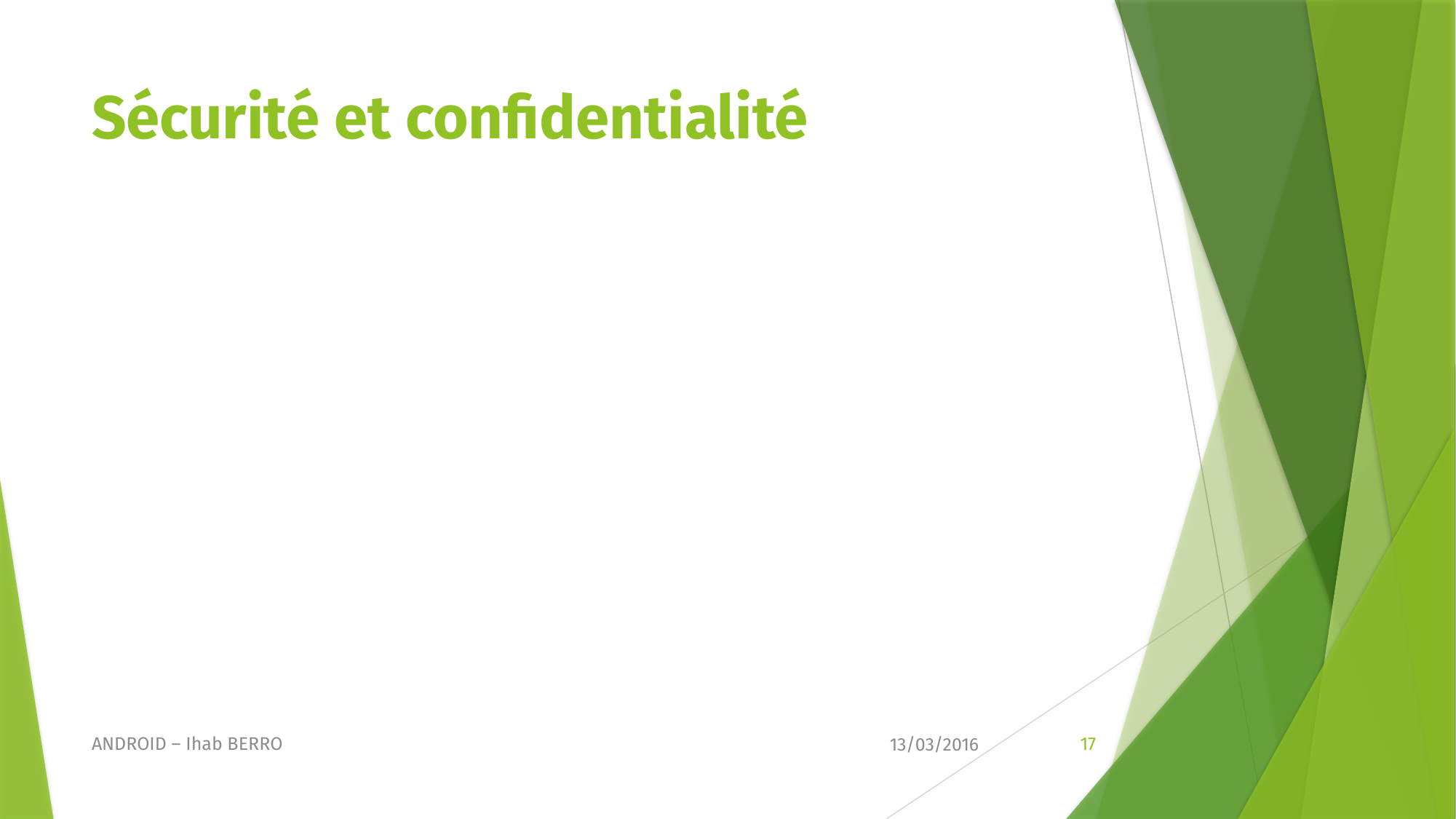

# Sécurité et confidentialité

ANDROID – Ihab BERRO
13/03/2016
17